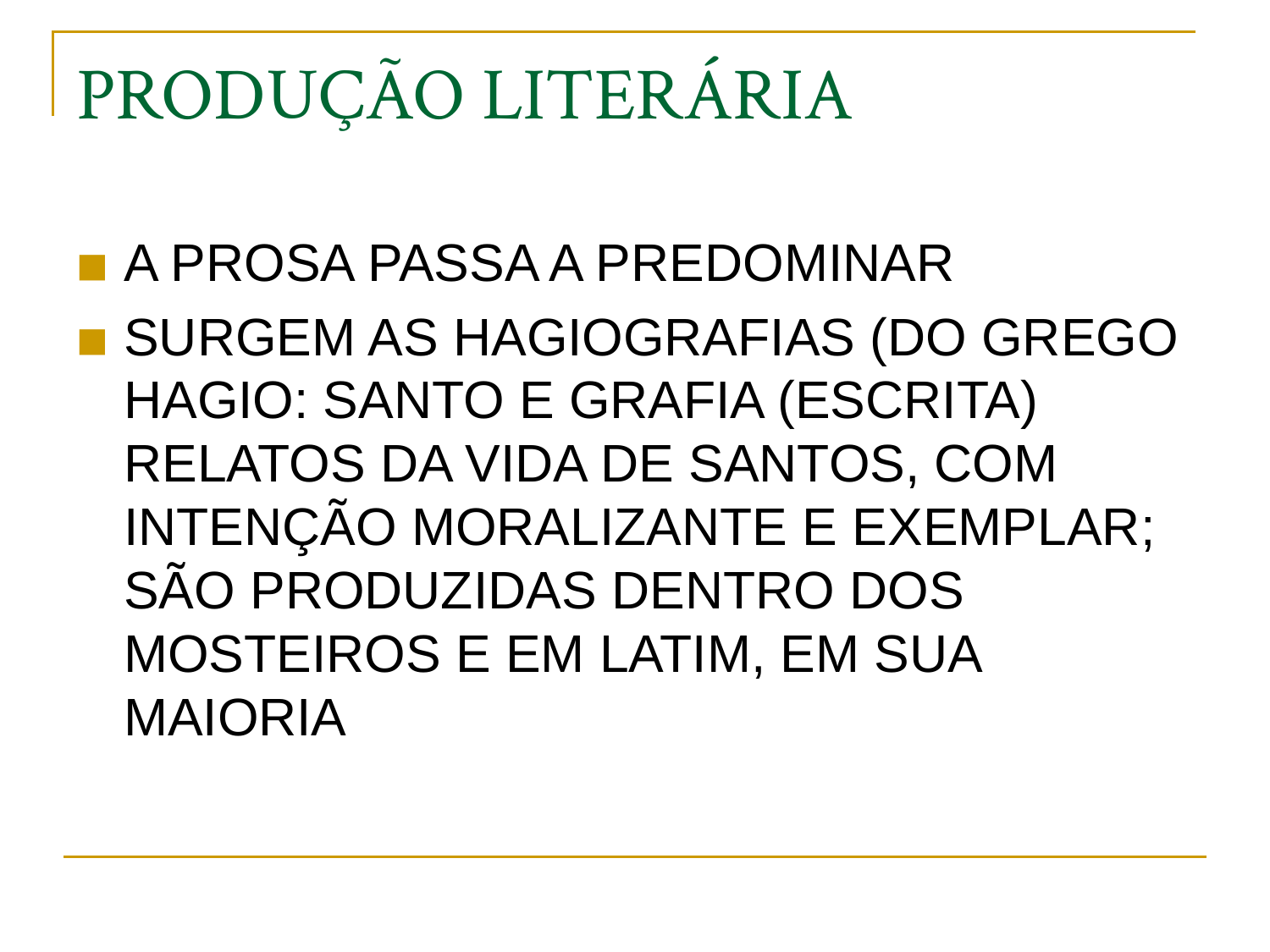

# PRODUÇÃO LITERÁRIA
A PROSA PASSA A PREDOMINAR
SURGEM AS HAGIOGRAFIAS (DO GREGO HAGIO: SANTO E GRAFIA (ESCRITA) RELATOS DA VIDA DE SANTOS, COM INTENÇÃO MORALIZANTE E EXEMPLAR; SÃO PRODUZIDAS DENTRO DOS MOSTEIROS E EM LATIM, EM SUA MAIORIA